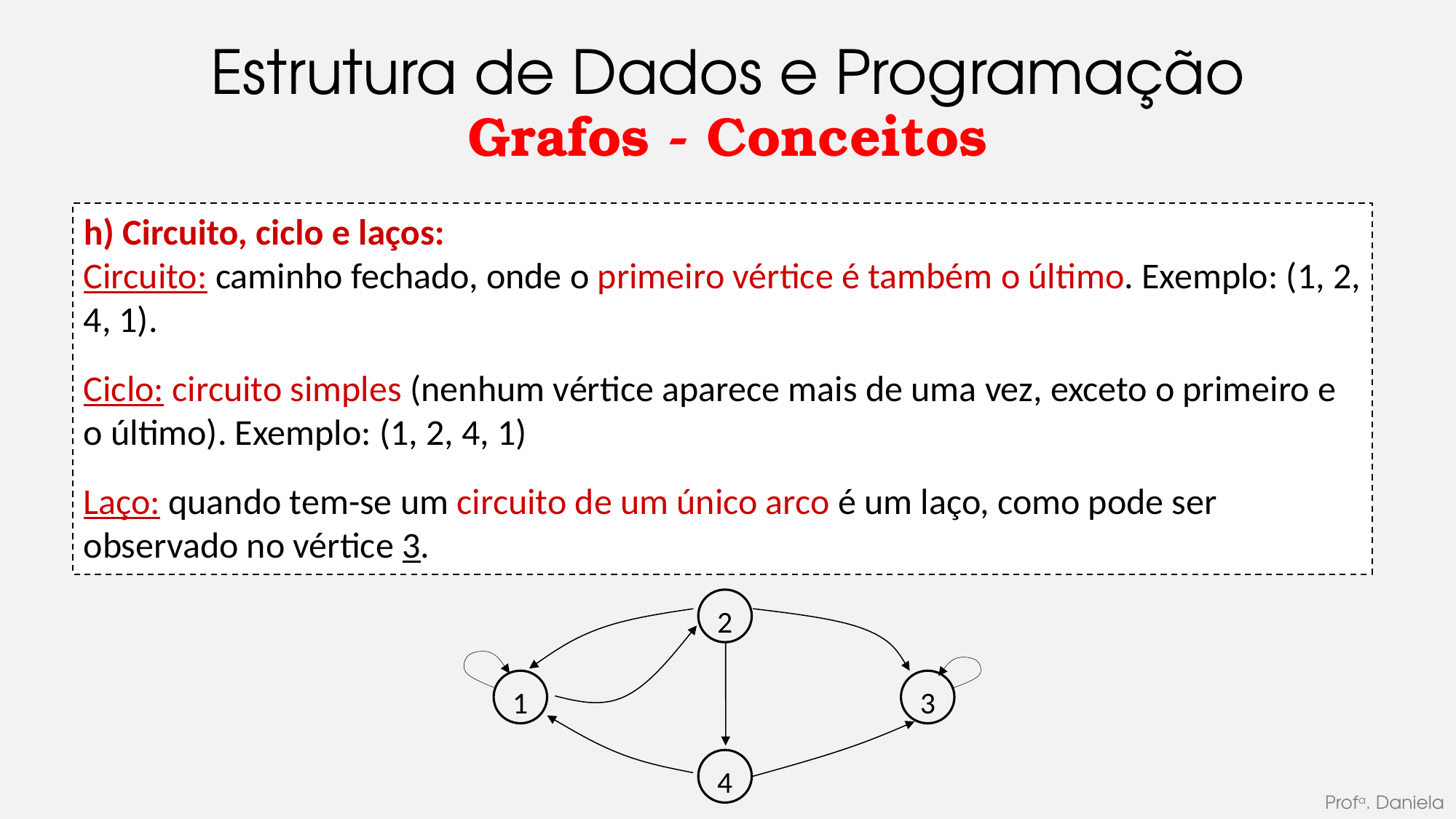

Estrutura de Dados e Programação

Grafos - Conceitos

h) Circuito, ciclo e laços:
Circuito: caminho fechado, onde o primeiro vértice é também o último. Exemplo: (1, 2, 4, 1).
Ciclo: circuito simples (nenhum vértice aparece mais de uma vez, exceto o primeiro e o último). Exemplo: (1, 2, 4, 1)
Laço: quando tem-se um circuito de um único arco é um laço, como pode ser observado no vértice 3.
2

1
3

4

Profa. Daniela